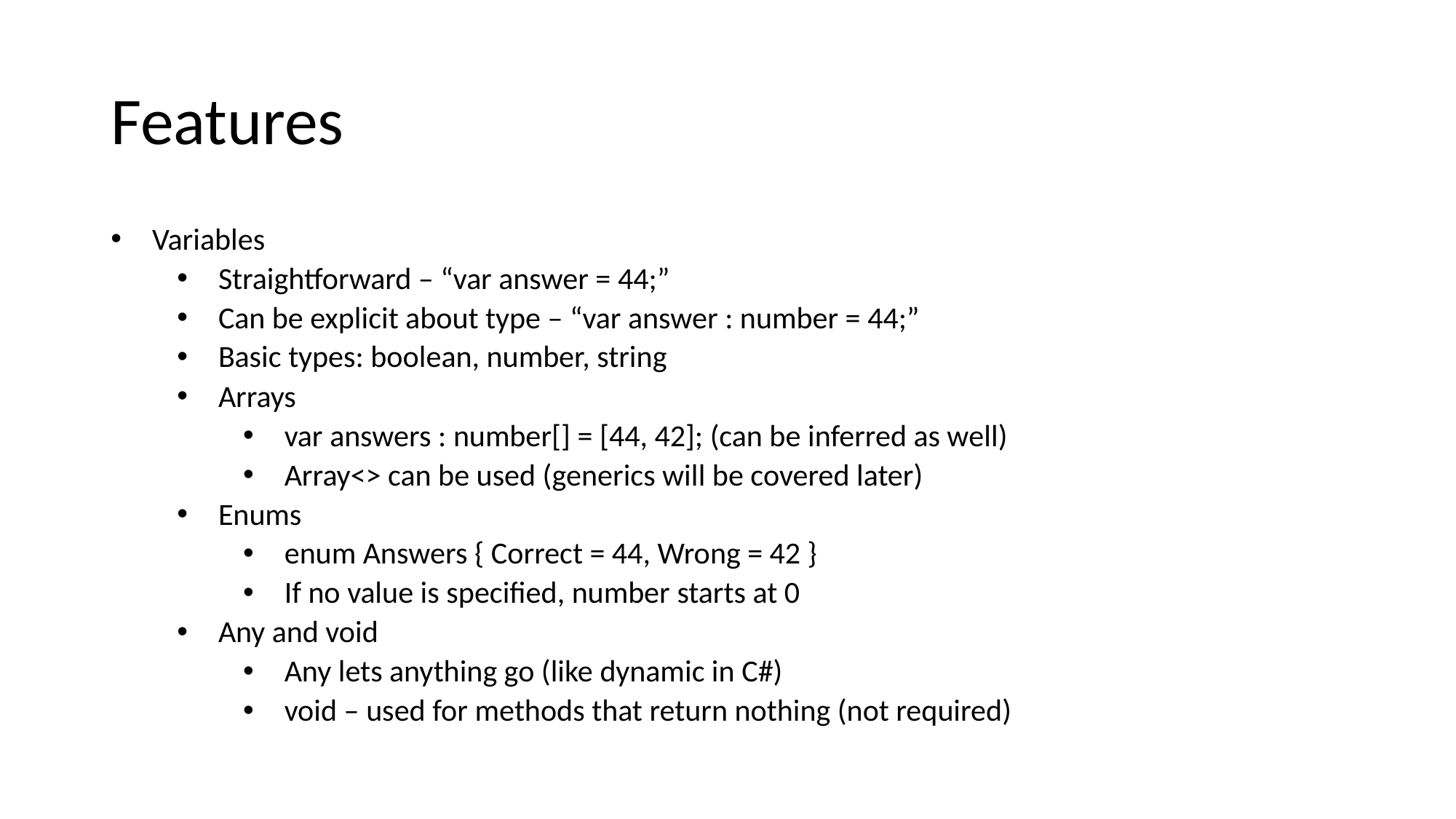

# Features
Variables
Straightforward – “var answer = 44;”
Can be explicit about type – “var answer : number = 44;”
Basic types: boolean, number, string
Arrays
var answers : number[] = [44, 42]; (can be inferred as well)
Array<> can be used (generics will be covered later)
Enums
enum Answers { Correct = 44, Wrong = 42 }
If no value is specified, number starts at 0
Any and void
Any lets anything go (like dynamic in C#)
void – used for methods that return nothing (not required)